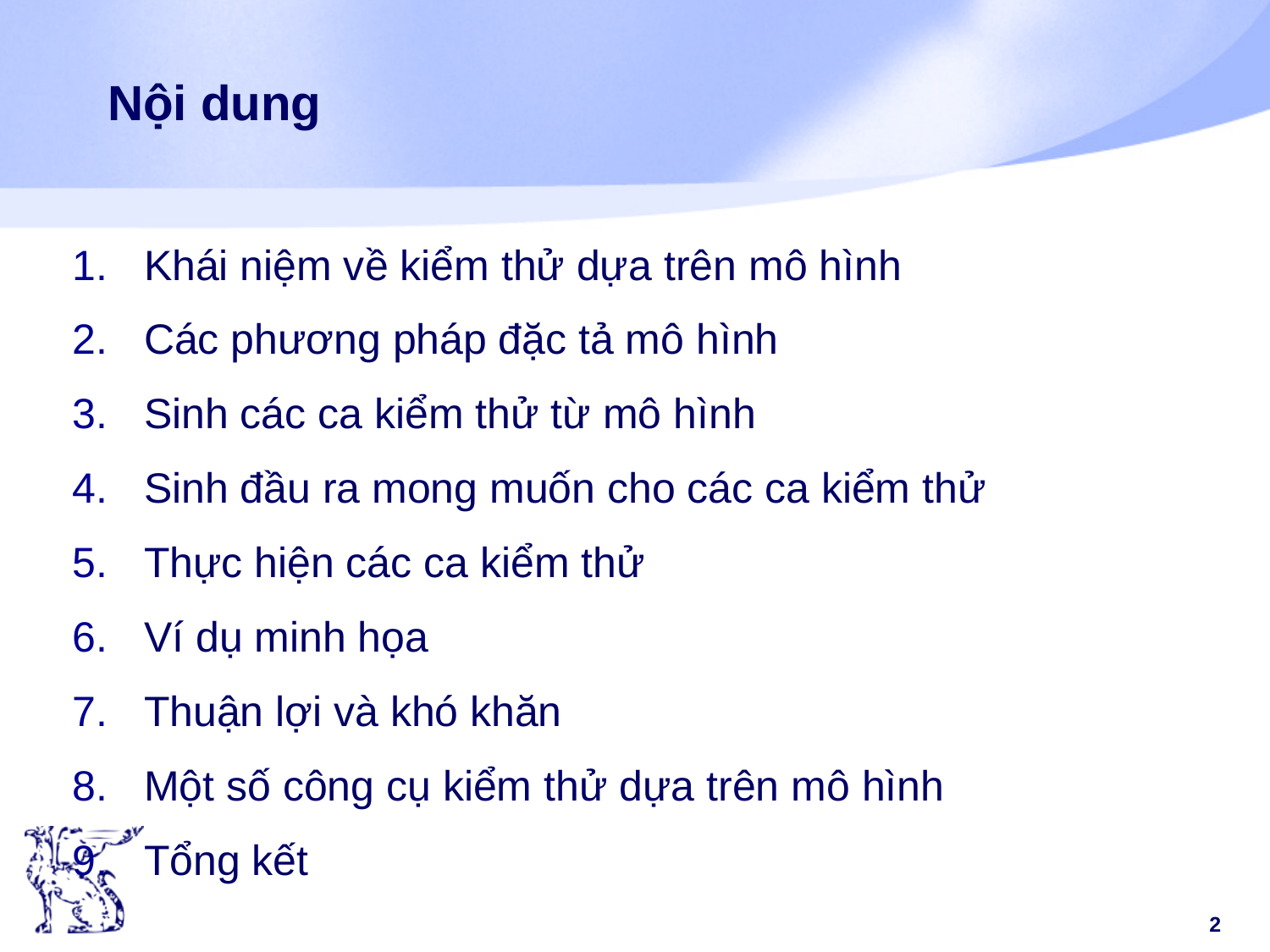

# Nội dung
Khái niệm về kiểm thử dựa trên mô hình
Các phương pháp đặc tả mô hình
Sinh các ca kiểm thử từ mô hình
Sinh đầu ra mong muốn cho các ca kiểm thử
Thực hiện các ca kiểm thử
Ví dụ minh họa
Thuận lợi và khó khăn
Một số công cụ kiểm thử dựa trên mô hình
Tổng kết

2